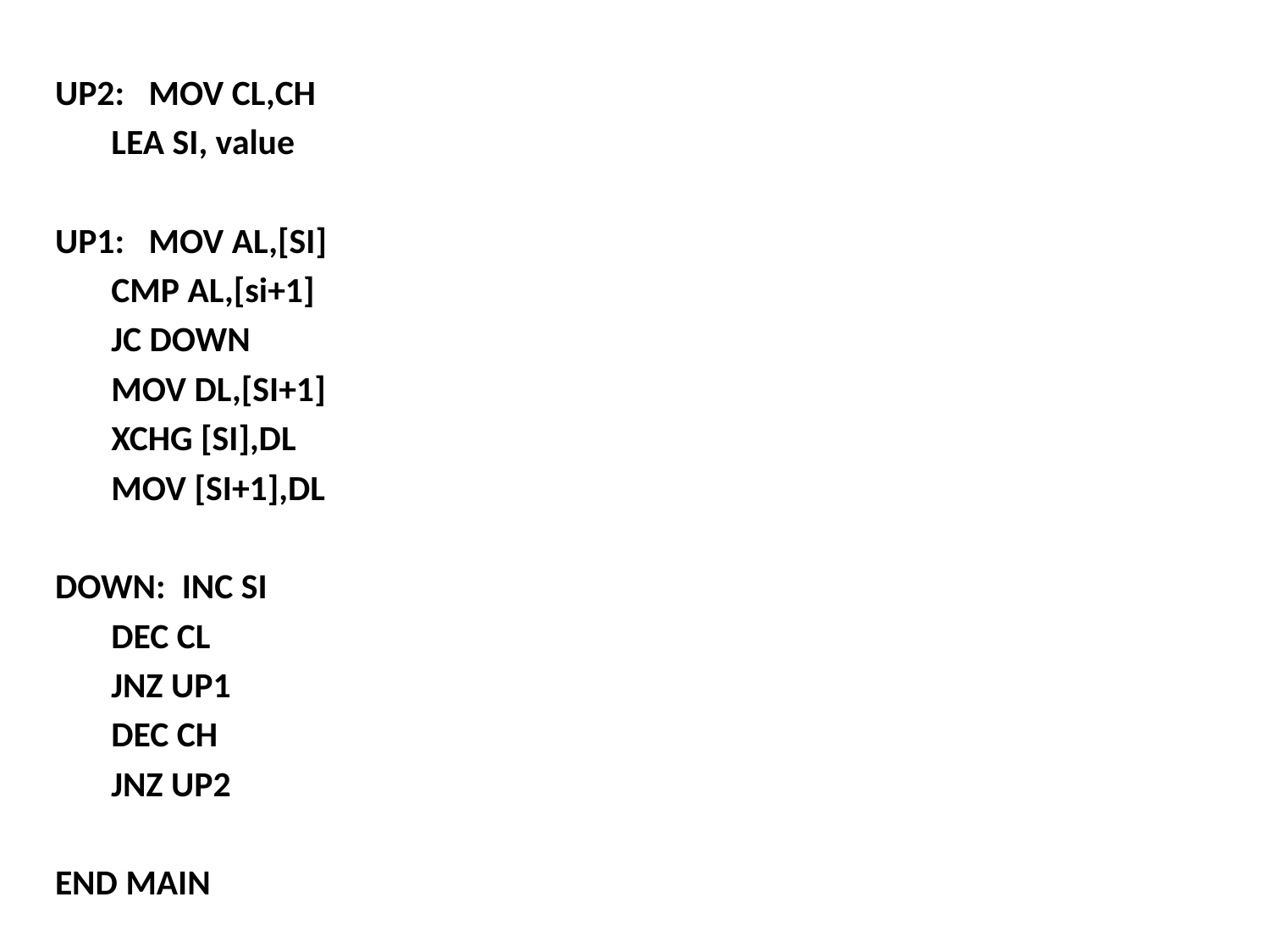

UP2:   MOV CL,CH
       LEA SI, value

UP1:   MOV AL,[SI]
       CMP AL,[si+1]
       JC DOWN
       MOV DL,[SI+1]
       XCHG [SI],DL
       MOV [SI+1],DL

DOWN:  INC SI
       DEC CL
       JNZ UP1
       DEC CH
       JNZ UP2

END MAIN